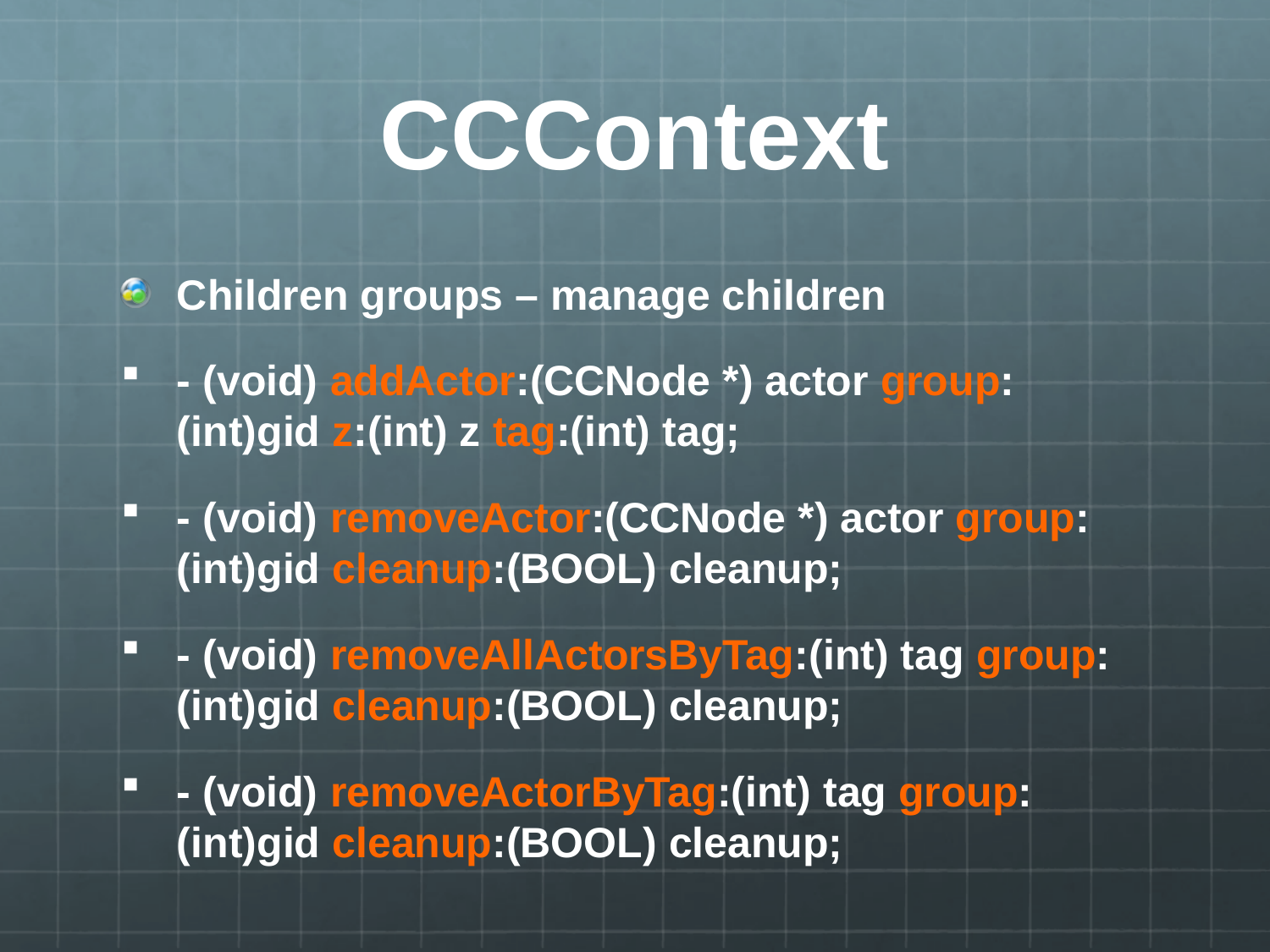

# CCContext
Children groups – manage children
- (void) addActor:(CCNode *) actor group:(int)gid z:(int) z tag:(int) tag;
- (void) removeActor:(CCNode *) actor group:(int)gid cleanup:(BOOL) cleanup;
- (void) removeAllActorsByTag:(int) tag group:(int)gid cleanup:(BOOL) cleanup;
- (void) removeActorByTag:(int) tag group:(int)gid cleanup:(BOOL) cleanup;